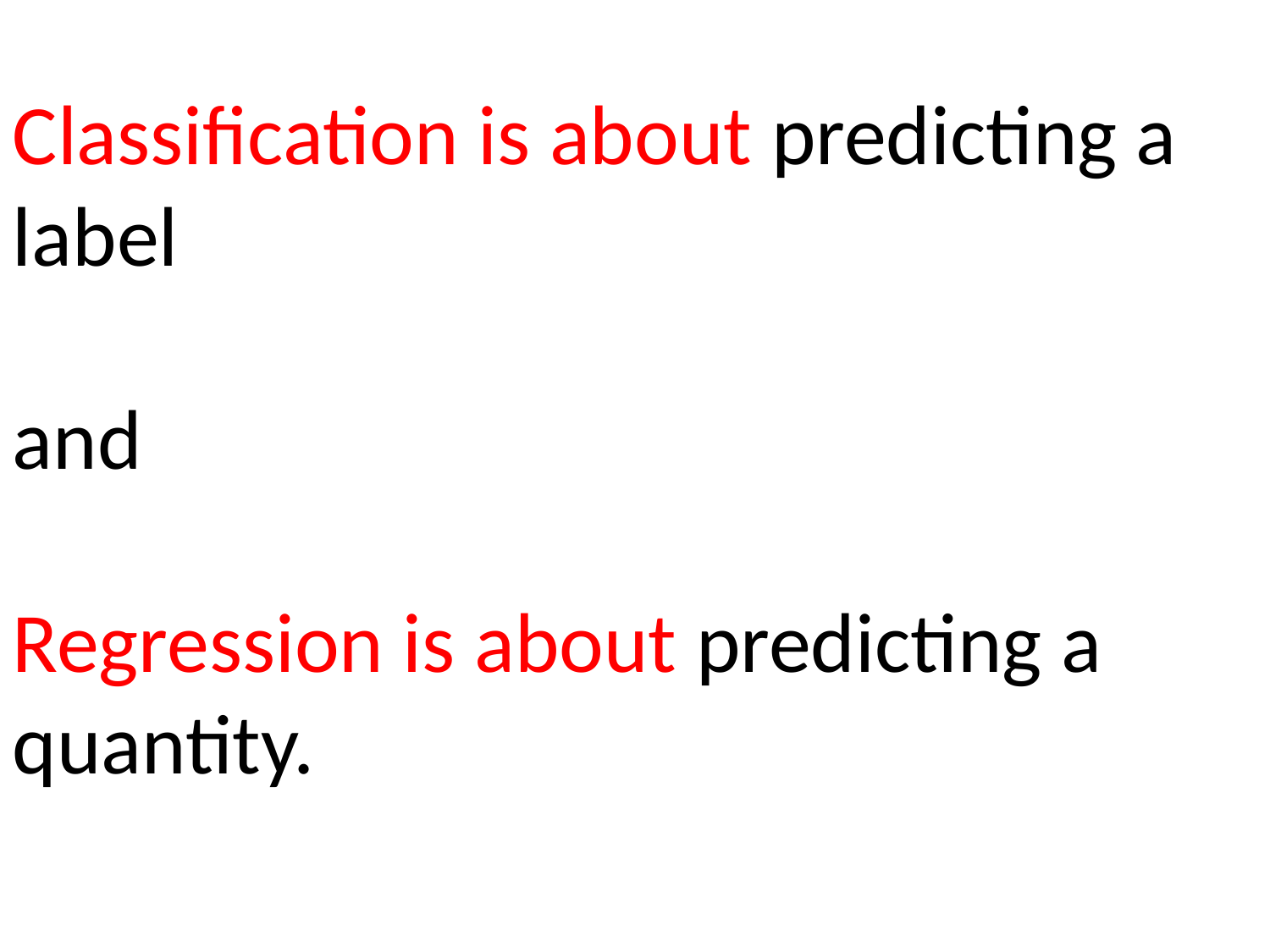

Classification is about predicting a label

and

Regression is about predicting a quantity.